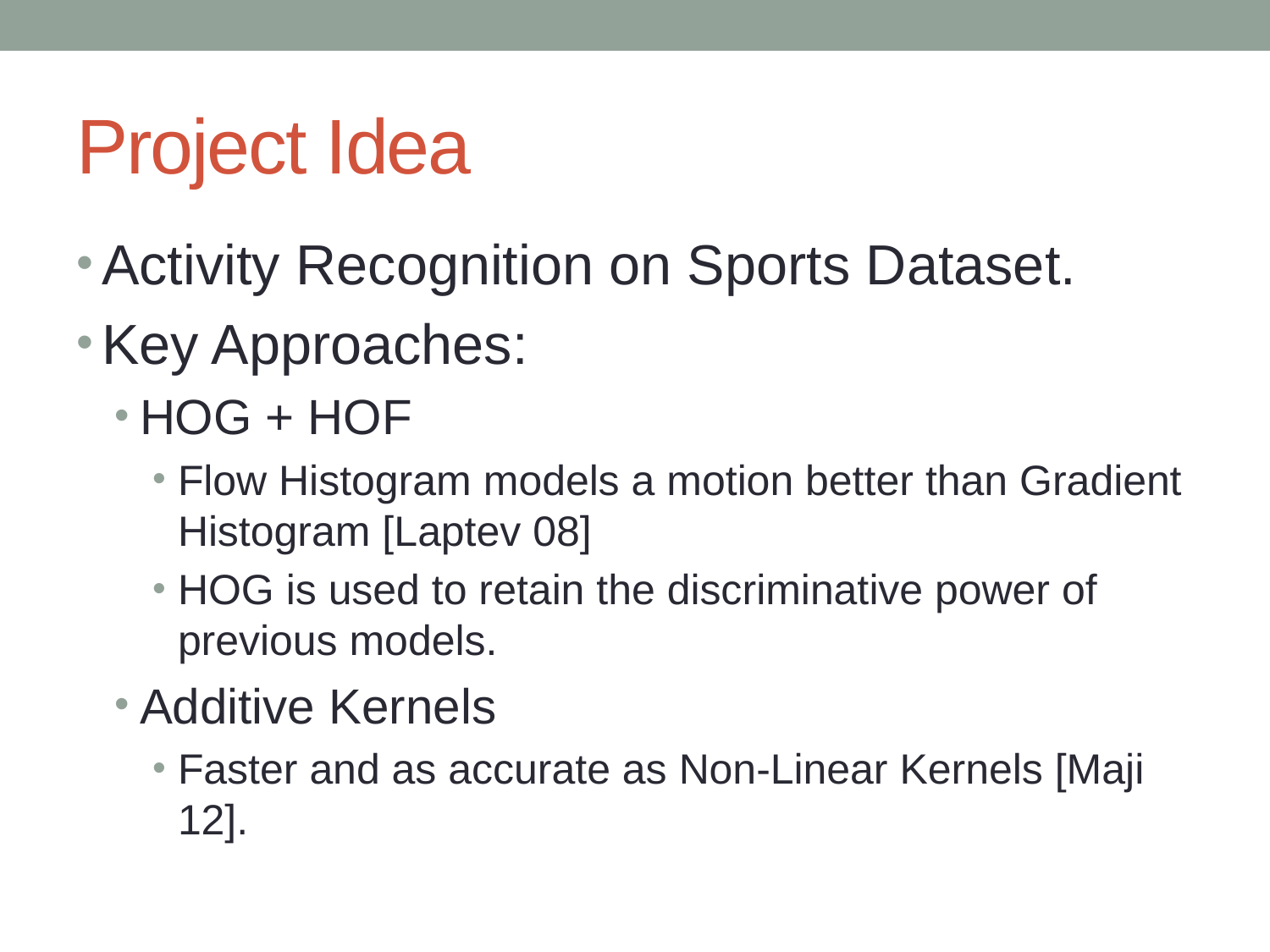

# Project Idea
Activity Recognition on Sports Dataset.
Key Approaches:
HOG + HOF
Flow Histogram models a motion better than Gradient Histogram [Laptev 08]
HOG is used to retain the discriminative power of previous models.
Additive Kernels
Faster and as accurate as Non-Linear Kernels [Maji 12].